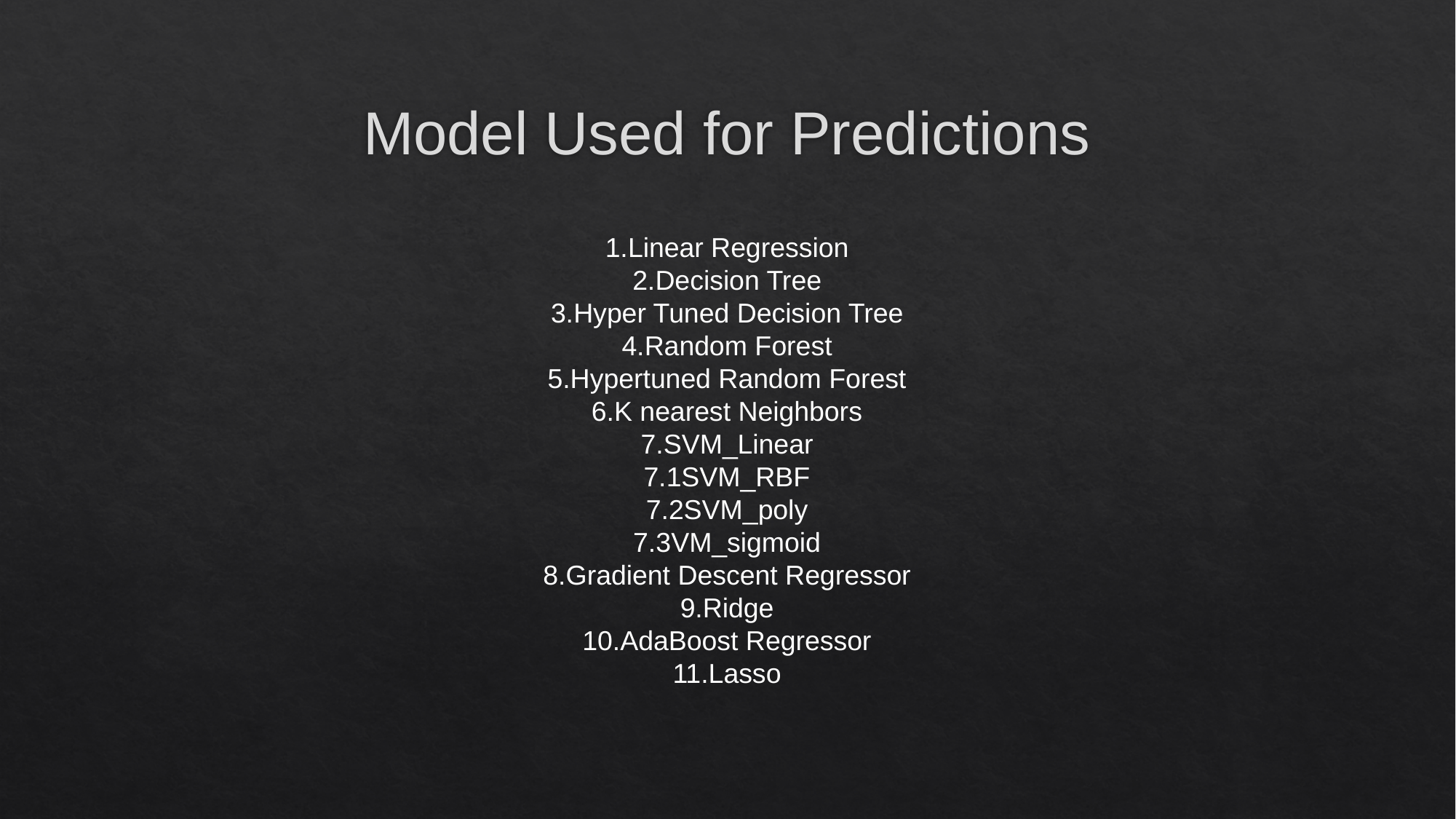

# Model Used for Predictions
1.Linear Regression
2.Decision Tree
3.Hyper Tuned Decision Tree
4.Random Forest
5.Hypertuned Random Forest
6.K nearest Neighbors
7.SVM_Linear
7.1SVM_RBF
7.2SVM_poly
7.3VM_sigmoid
8.Gradient Descent Regressor
9.Ridge
10.AdaBoost Regressor
11.Lasso